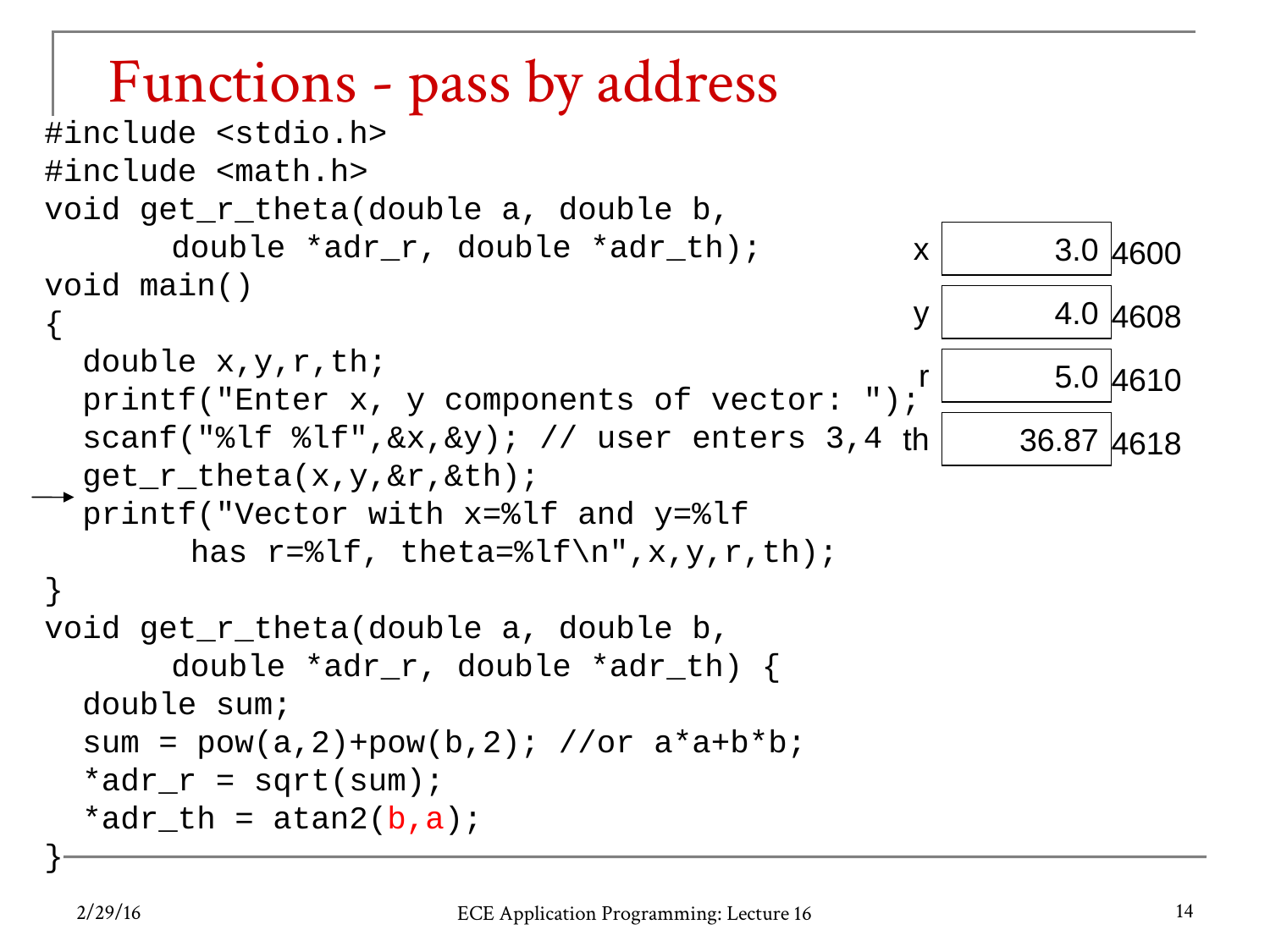

# Functions - pass by address
#include <stdio.h>
#include <math.h>
void get_r_theta(double a, double b,
	double *adr_r, double *adr_th);
void main()
{
  double x,y,r,th;
  printf("Enter x, y components of vector: ");
  scanf("%lf %lf",&x,&y); // user enters 3,4
  get_r_theta(x,y,&r,&th);
  printf("Vector with x=%lf and y=%lf
	 has r=%lf, theta=%lf\n",x,y,r,th);
}
void get_r_theta(double a, double b,
	double *adr_r, double *adr_th) {
  double sum;
  sum = pow(a,2)+pow(b,2); //or a*a+b*b;
  *adr_r = sqrt(sum);
  *adr_th = atan2(b,a);
}
x
3.0
4600
y
4.0
4608
r
5.0
4610
th
36.87
4618

2/29/16
14
ECE Application Programming: Lecture 16